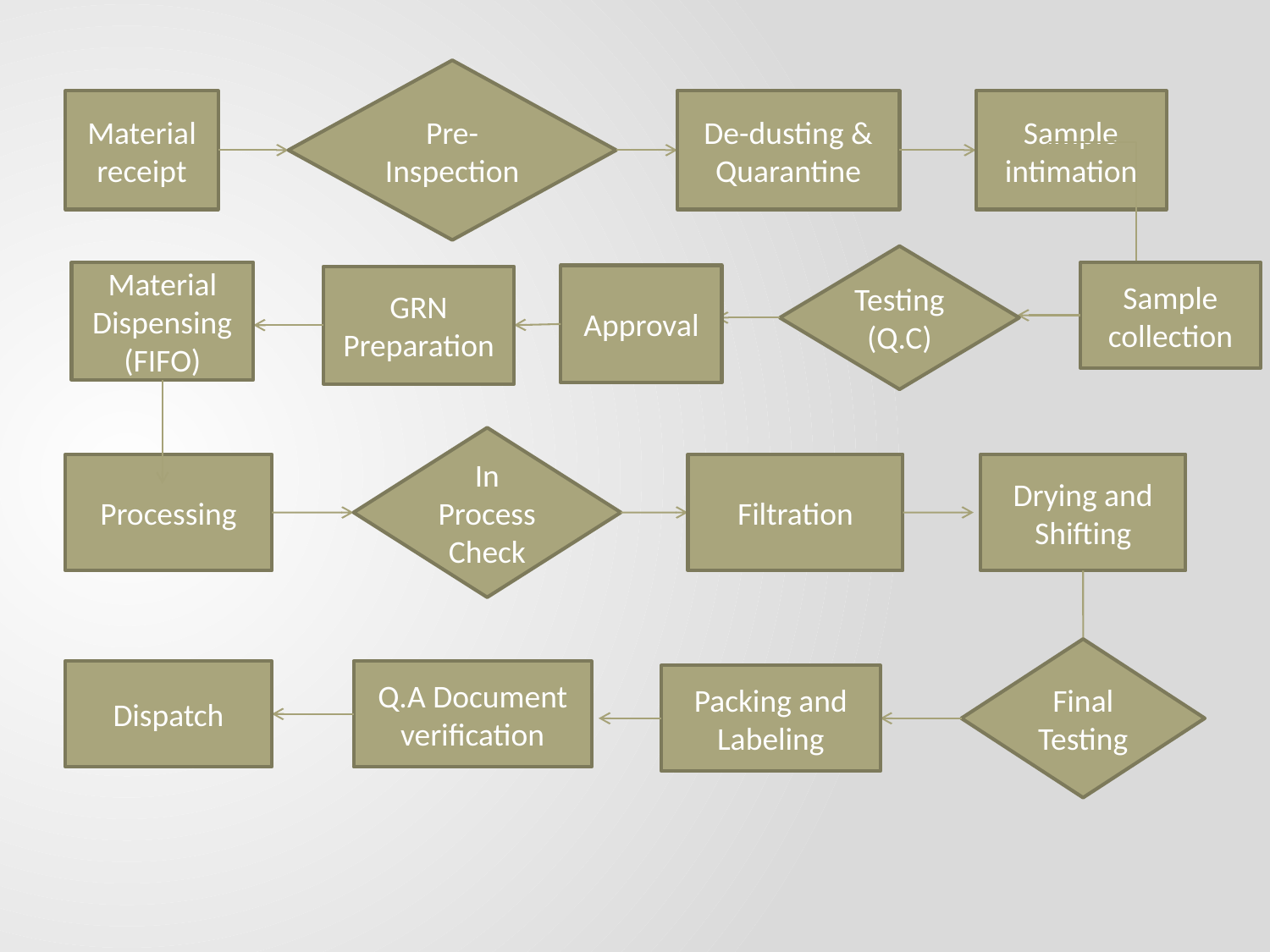

Pre-Inspection
Material receipt
De-dusting & Quarantine
Sample intimation
Testing (Q.C)
Material Dispensing (FIFO)
Sample collection
Approval
GRN Preparation
In Process Check
Processing
Filtration
Drying and Shifting
Final Testing
Dispatch
Q.A Document verification
Packing and Labeling